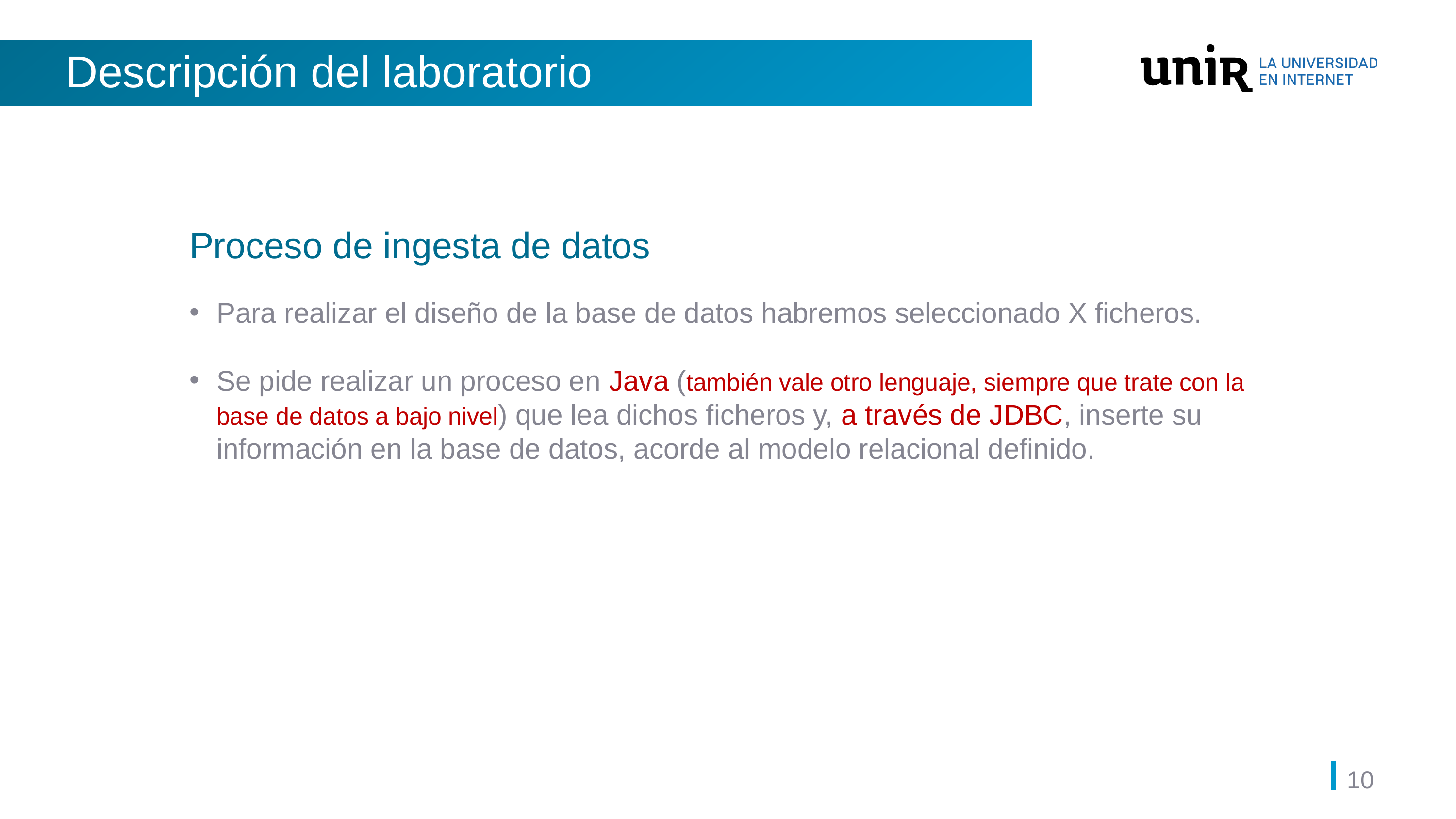

# Descripción del laboratorio
Proceso de ingesta de datos
Para realizar el diseño de la base de datos habremos seleccionado X ficheros.

Se pide realizar un proceso en Java (también vale otro lenguaje, siempre que trate con la base de datos a bajo nivel) que lea dichos ficheros y, a través de JDBC, inserte su información en la base de datos, acorde al modelo relacional definido.
10